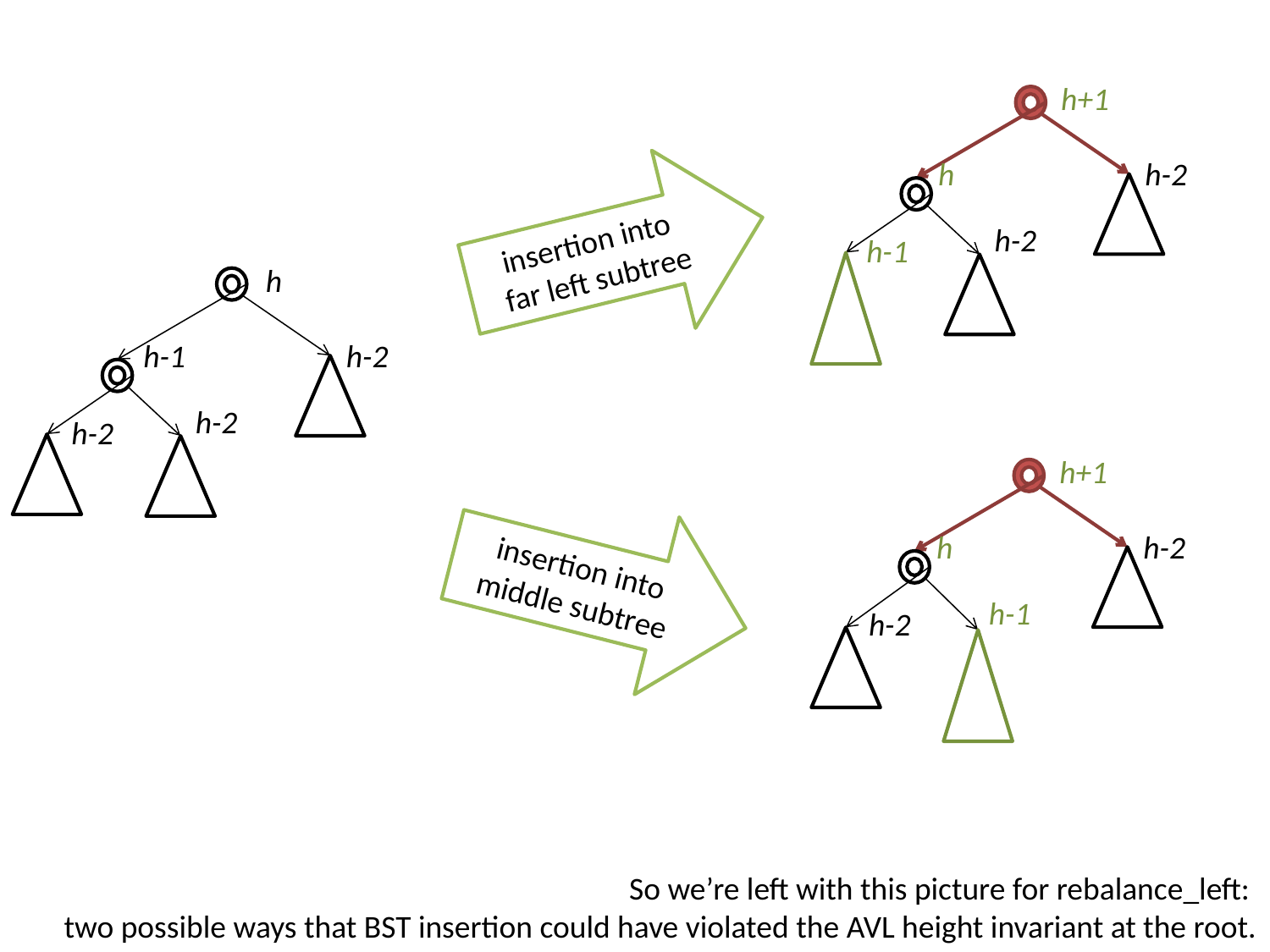

h+1

h-2
h
insertion into
far left subtree

h-2
h-1

h

h-2
h-1

h-2
h-2

h+1

insertion into middle subtree
h-2
h

h-1
h-2

So we’re left with this picture for rebalance_left:
two possible ways that BST insertion could have violated the AVL height invariant at the root.